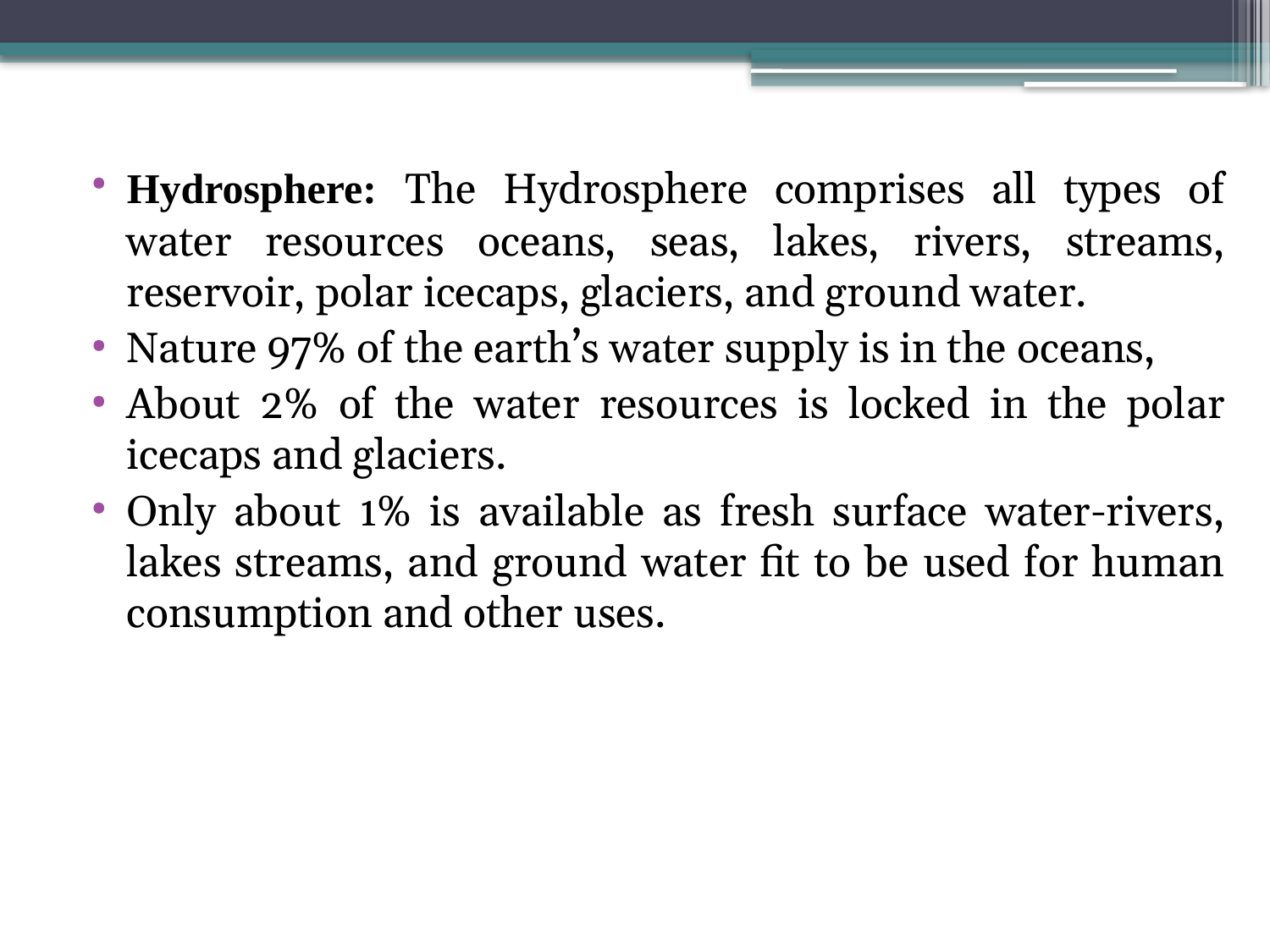

Hydrosphere: The Hydrosphere comprises all types of water resources oceans, seas, lakes, rivers, streams, reservoir, polar icecaps, glaciers, and ground water.
Nature 97% of the earth’s water supply is in the oceans,
About 2% of the water resources is locked in the polar icecaps and glaciers.
Only about 1% is available as fresh surface water-rivers, lakes streams, and ground water fit to be used for human consumption and other uses.